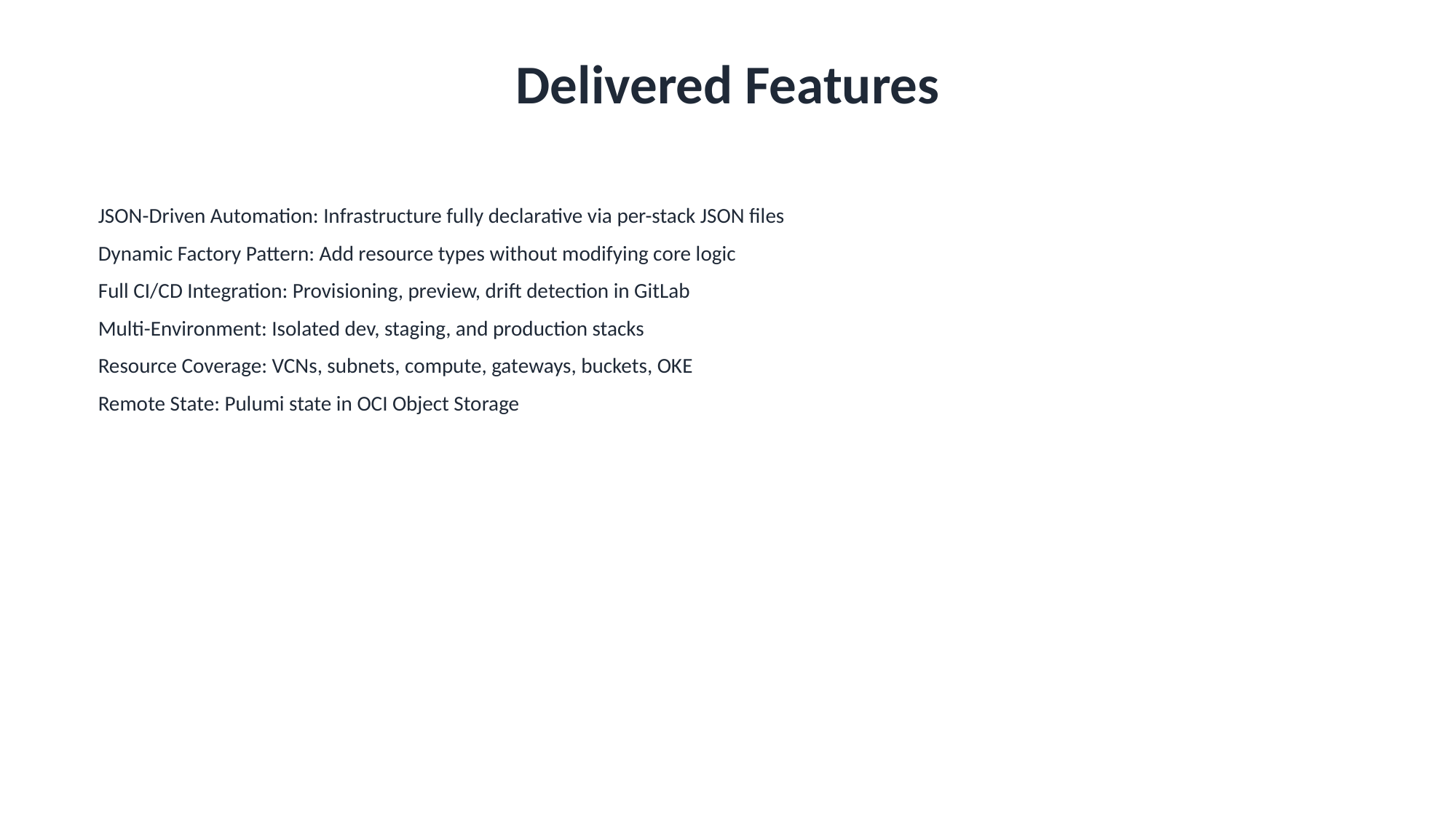

Delivered Features
JSON-Driven Automation: Infrastructure fully declarative via per-stack JSON files
Dynamic Factory Pattern: Add resource types without modifying core logic
Full CI/CD Integration: Provisioning, preview, drift detection in GitLab
Multi-Environment: Isolated dev, staging, and production stacks
Resource Coverage: VCNs, subnets, compute, gateways, buckets, OKE
Remote State: Pulumi state in OCI Object Storage